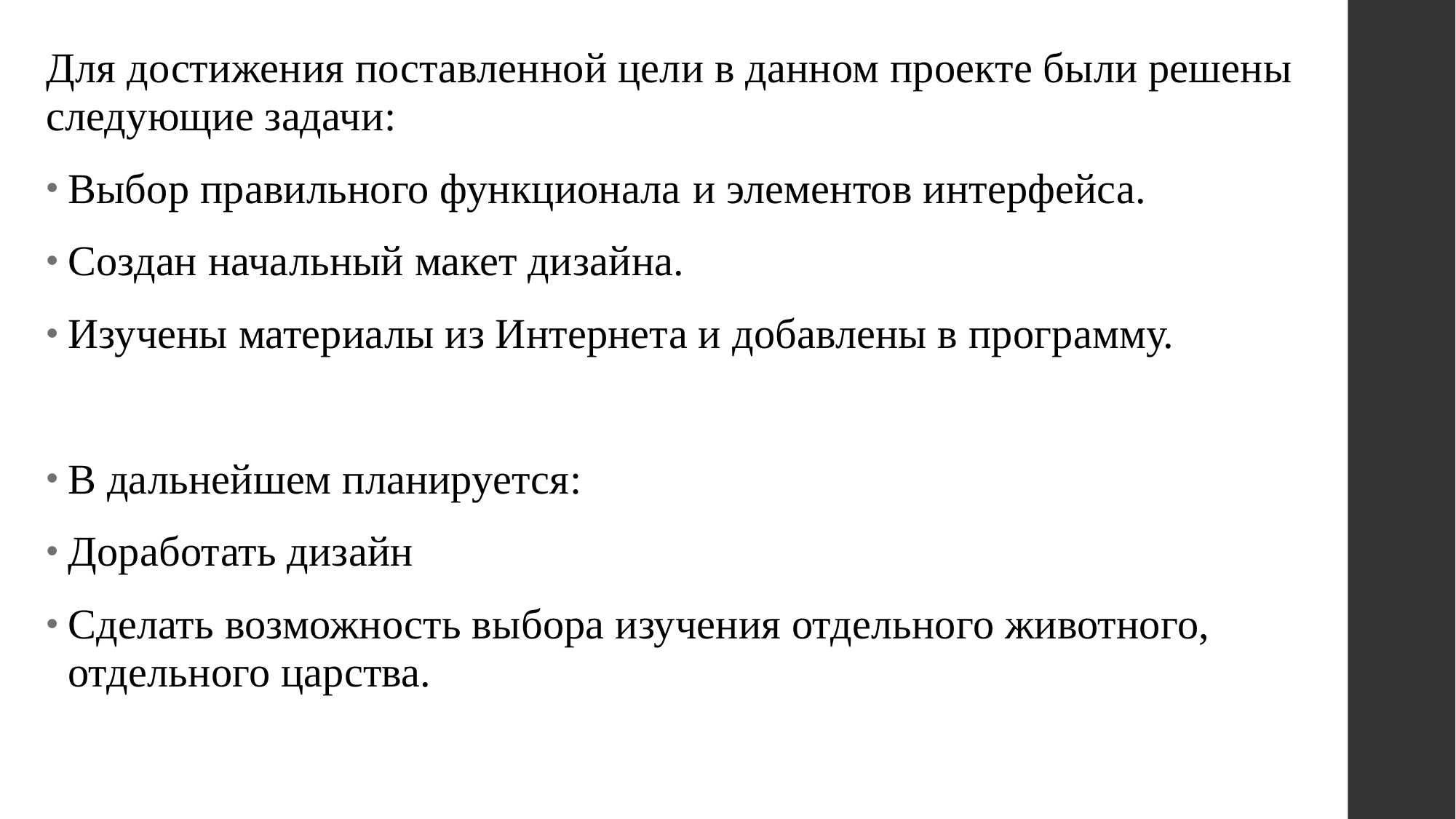

Для достижения поставленной цели в данном проекте были решены следующие задачи:
Выбор правильного функционала и элементов интерфейса.
Создан начальный макет дизайна.
Изучены материалы из Интернета и добавлены в программу.

В дальнейшем планируется:
Доработать дизайн
Сделать возможность выбора изучения отдельного животного, отдельного царства.